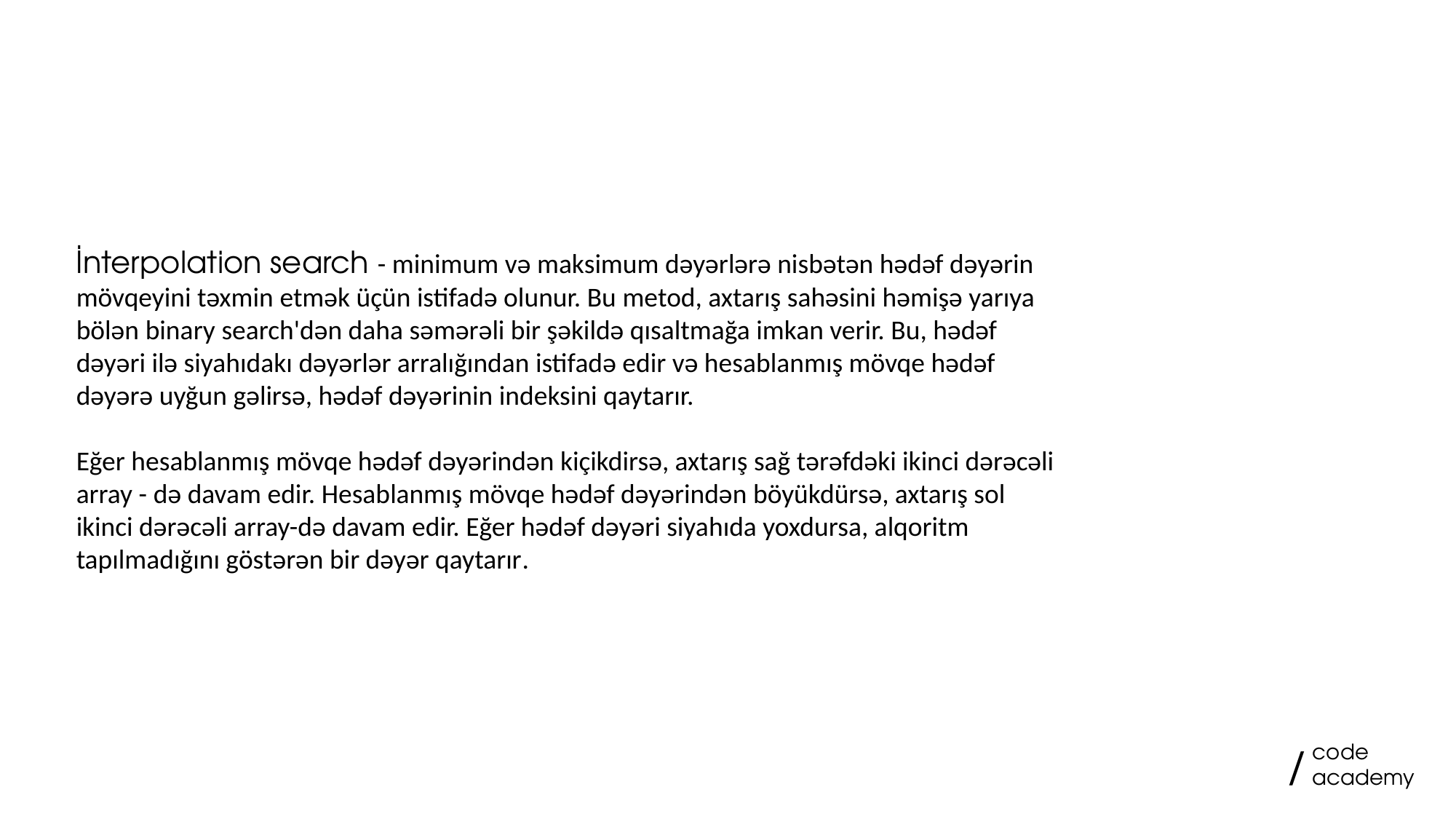

İnterpolation search - minimum və maksimum dəyərlərə nisbətən hədəf dəyərin mövqeyini təxmin etmək üçün istifadə olunur. Bu metod, axtarış sahəsini həmişə yarıya bölən binary search'dən daha səmərəli bir şəkildə qısaltmağa imkan verir. Bu, hədəf dəyəri ilə siyahıdakı dəyərlər arralığından istifadə edir və hesablanmış mövqe hədəf dəyərə uyğun gəlirsə, hədəf dəyərinin indeksini qaytarır.

Eğer hesablanmış mövqe hədəf dəyərindən kiçikdirsə, axtarış sağ tərəfdəki ikinci dərəcəli array - də davam edir. Hesablanmış mövqe hədəf dəyərindən böyükdürsə, axtarış sol ikinci dərəcəli array-də davam edir. Eğer hədəf dəyəri siyahıda yoxdursa, alqoritm tapılmadığını göstərən bir dəyər qaytarır.
/
code
academy